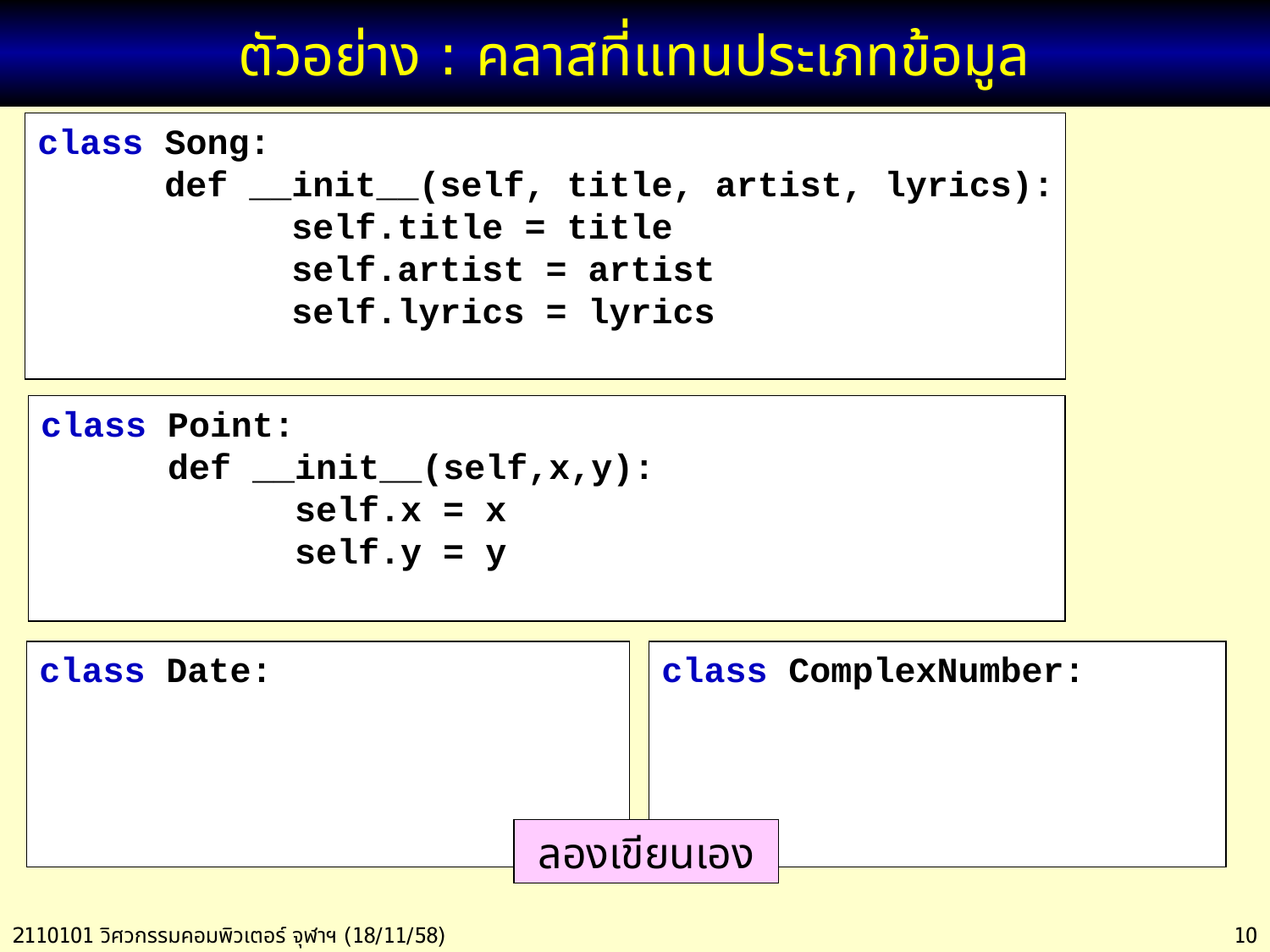

# ตัวอย่าง : คลาสที่แทนประเภทข้อมูล
class Song:
	def __init__(self, title, artist, lyrics):
		self.title = title
		self.artist = artist
		self.lyrics = lyrics
class Point:
	def __init__(self,x,y):
		self.x = x
		self.y = y
class Date:
class ComplexNumber:
ลองเขียนเอง